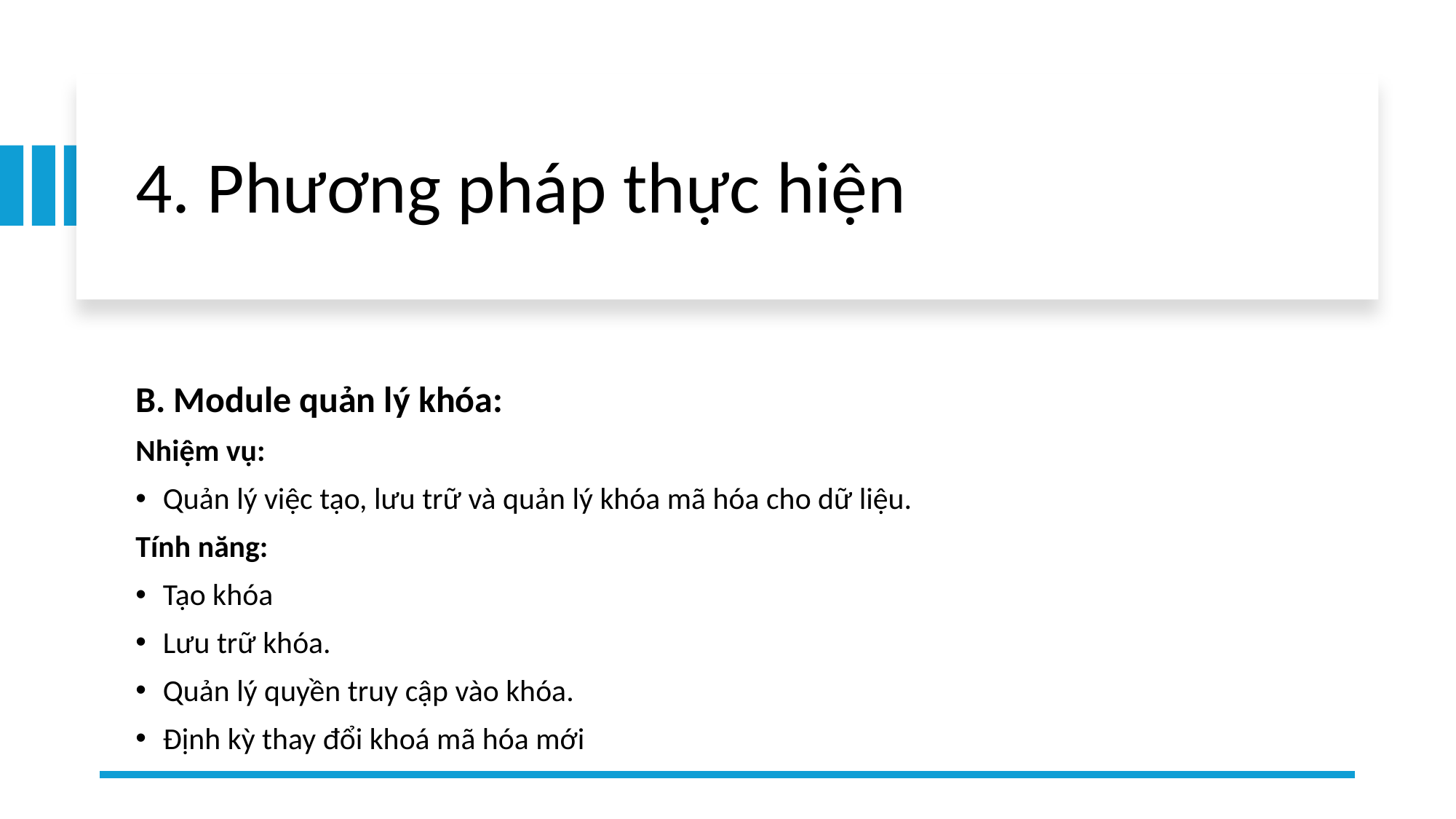

# 4. Phương pháp thực hiện

B. Module quản lý khóa:
Nhiệm vụ:
Quản lý việc tạo, lưu trữ và quản lý khóa mã hóa cho dữ liệu.
Tính năng:
Tạo khóa
Lưu trữ khóa.
Quản lý quyền truy cập vào khóa.
Định kỳ thay đổi khoá mã hóa mới